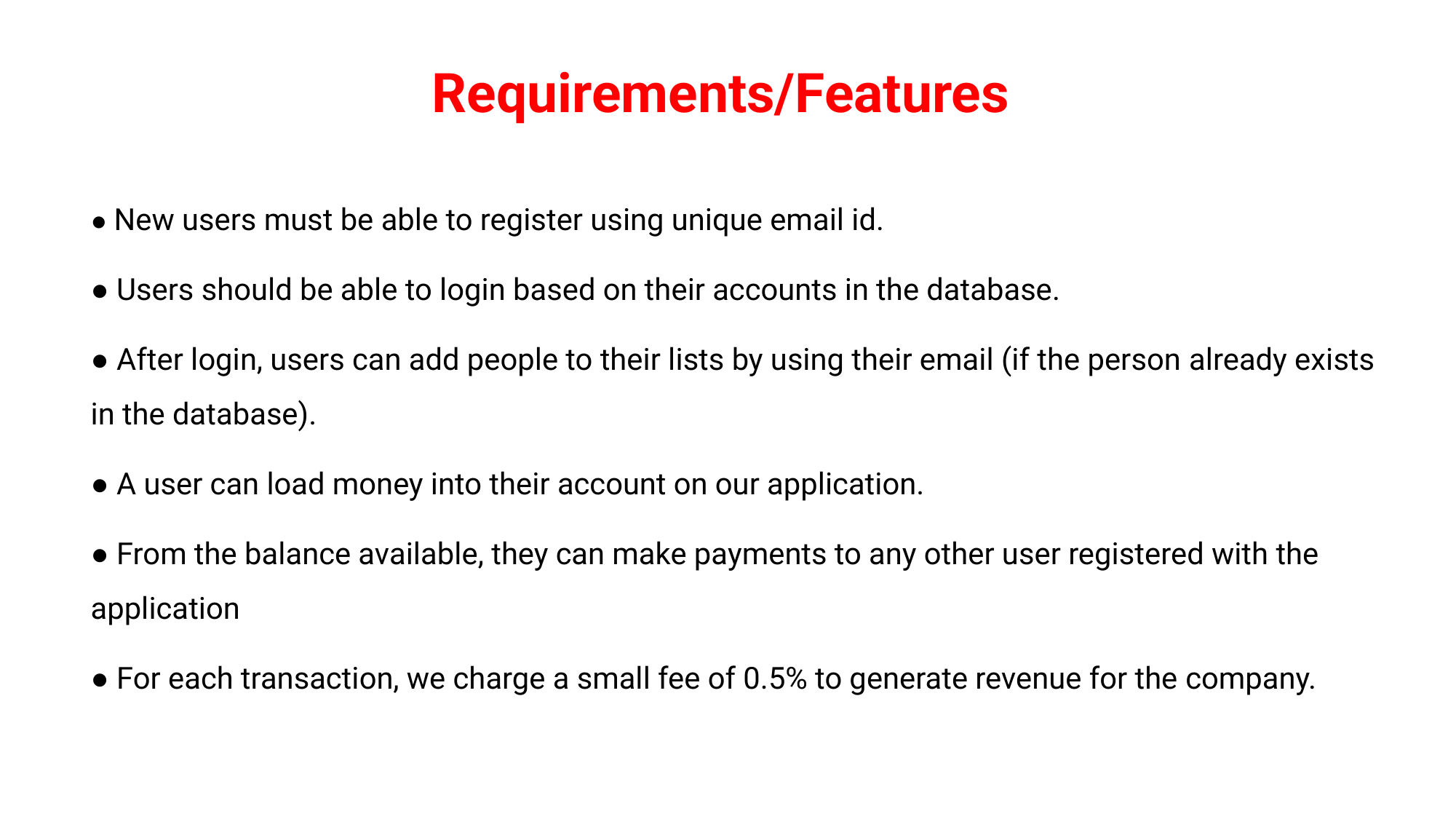

# Requirements/Features
● New users must be able to register using unique email id.
● Users should be able to login based on their accounts in the database.
● After login, users can add people to their lists by using their email (if the person already exists in the database).
● A user can load money into their account on our application.
● From the balance available, they can make payments to any other user registered with the application
● For each transaction, we charge a small fee of 0.5% to generate revenue for the company.